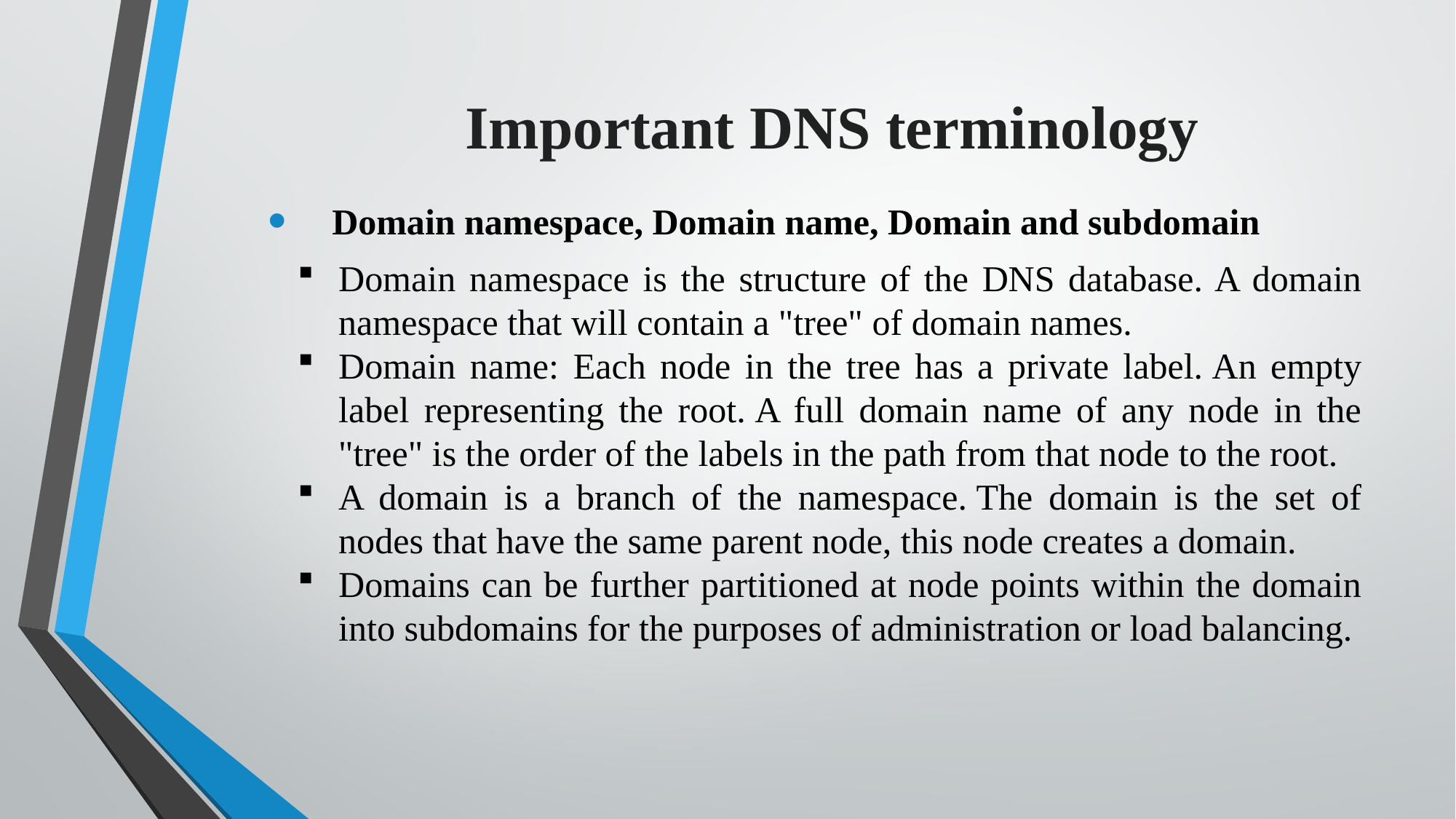

Important DNS terminology
Domain namespace, Domain name, Domain and subdomain
Domain namespace is the structure of the DNS database. A domain namespace that will contain a "tree" of domain names.
Domain name: Each node in the tree has a private label. An empty label representing the root. A full domain name of any node in the "tree" is the order of the labels in the path from that node to the root.
A domain is a branch of the namespace. The domain is the set of nodes that have the same parent node, this node creates a domain.
Domains can be further partitioned at node points within the domain into subdomains for the purposes of administration or load balancing.